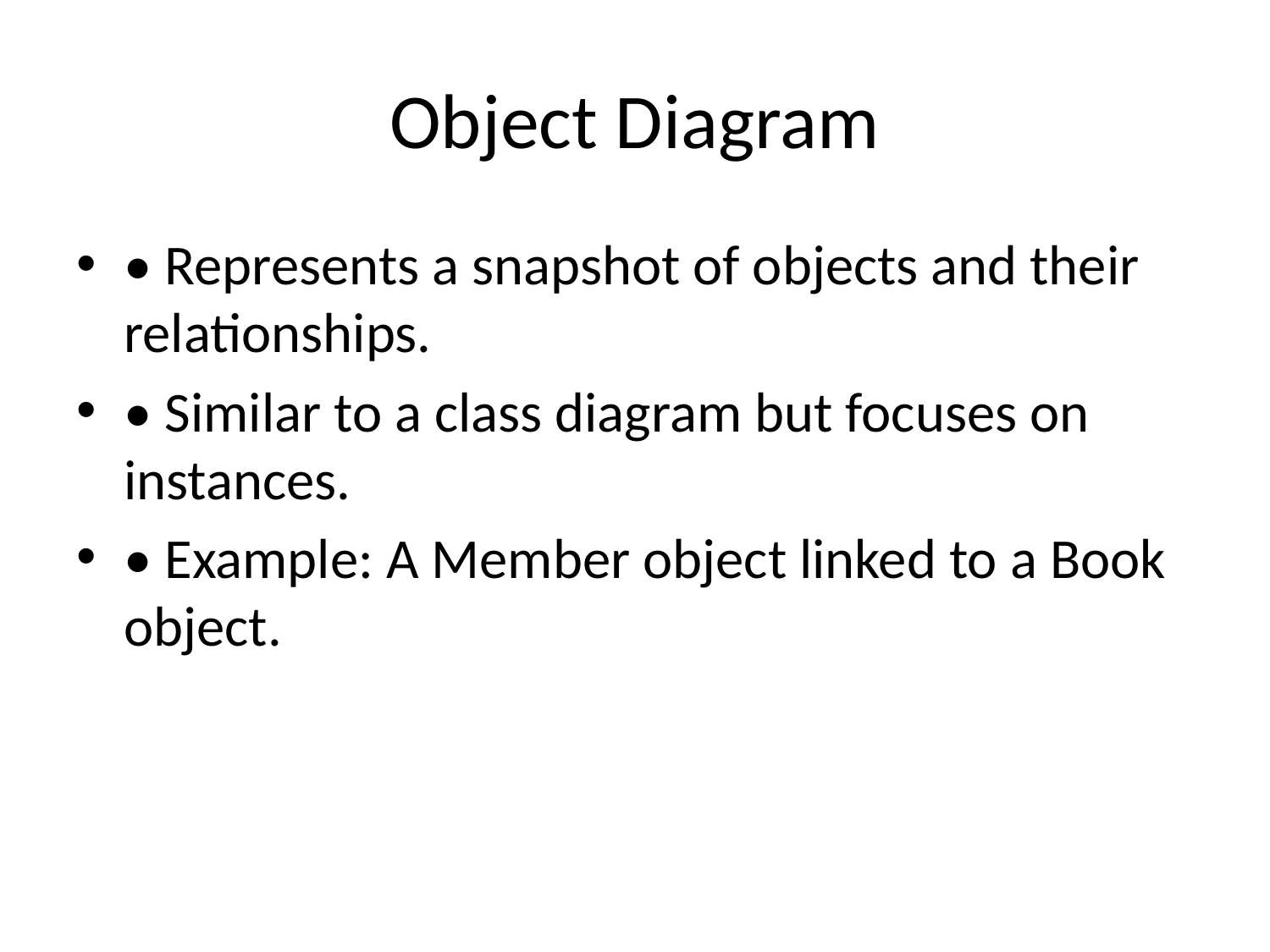

# Object Diagram
• Represents a snapshot of objects and their relationships.
• Similar to a class diagram but focuses on instances.
• Example: A Member object linked to a Book object.